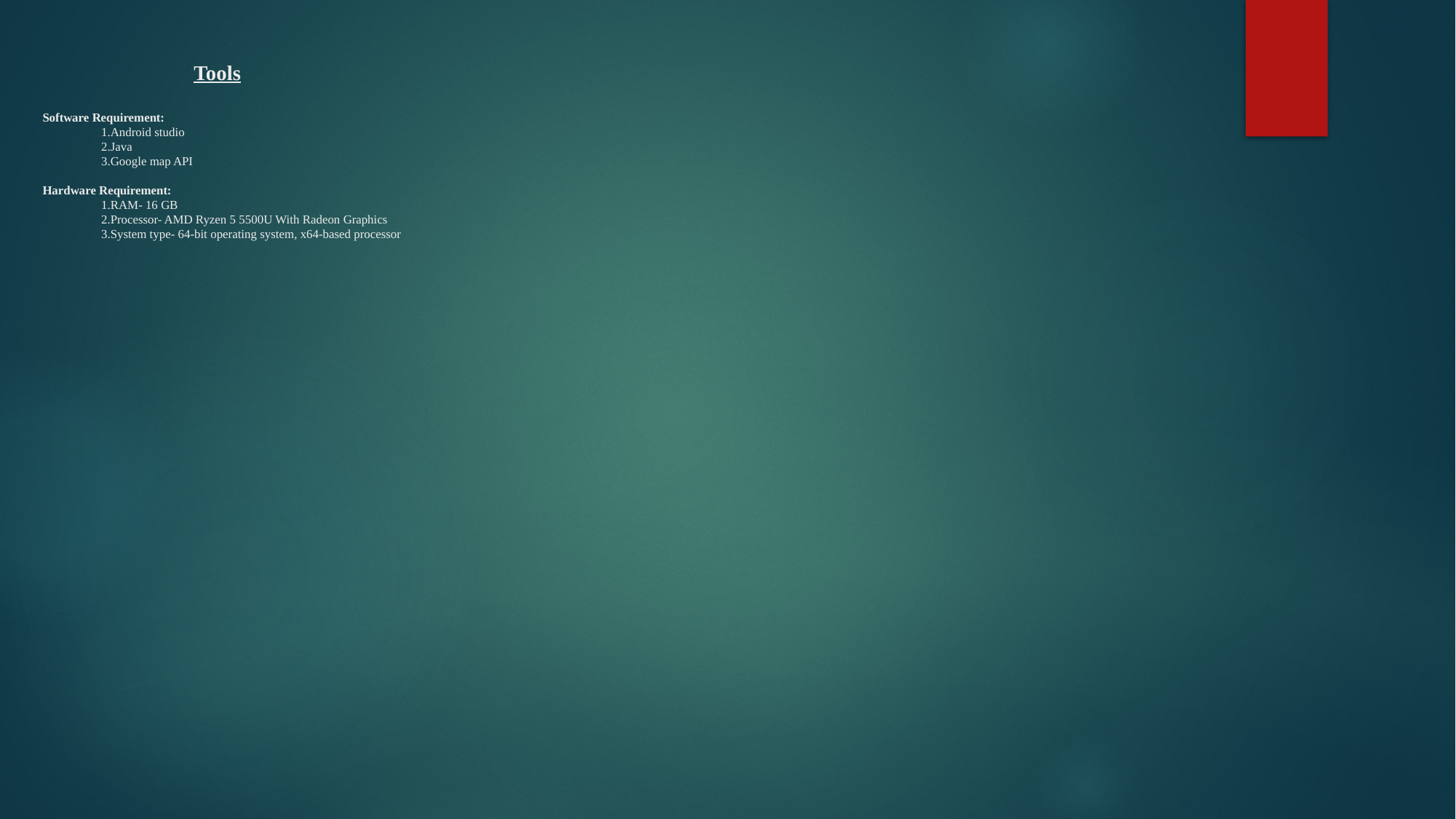

# Tools Software Requirement: 1.Android studio 2.Java 3.Google map API Hardware Requirement: 1.RAM- 16 GB 2.Processor- AMD Ryzen 5 5500U With Radeon Graphics 3.System type- 64-bit operating system, x64-based processor